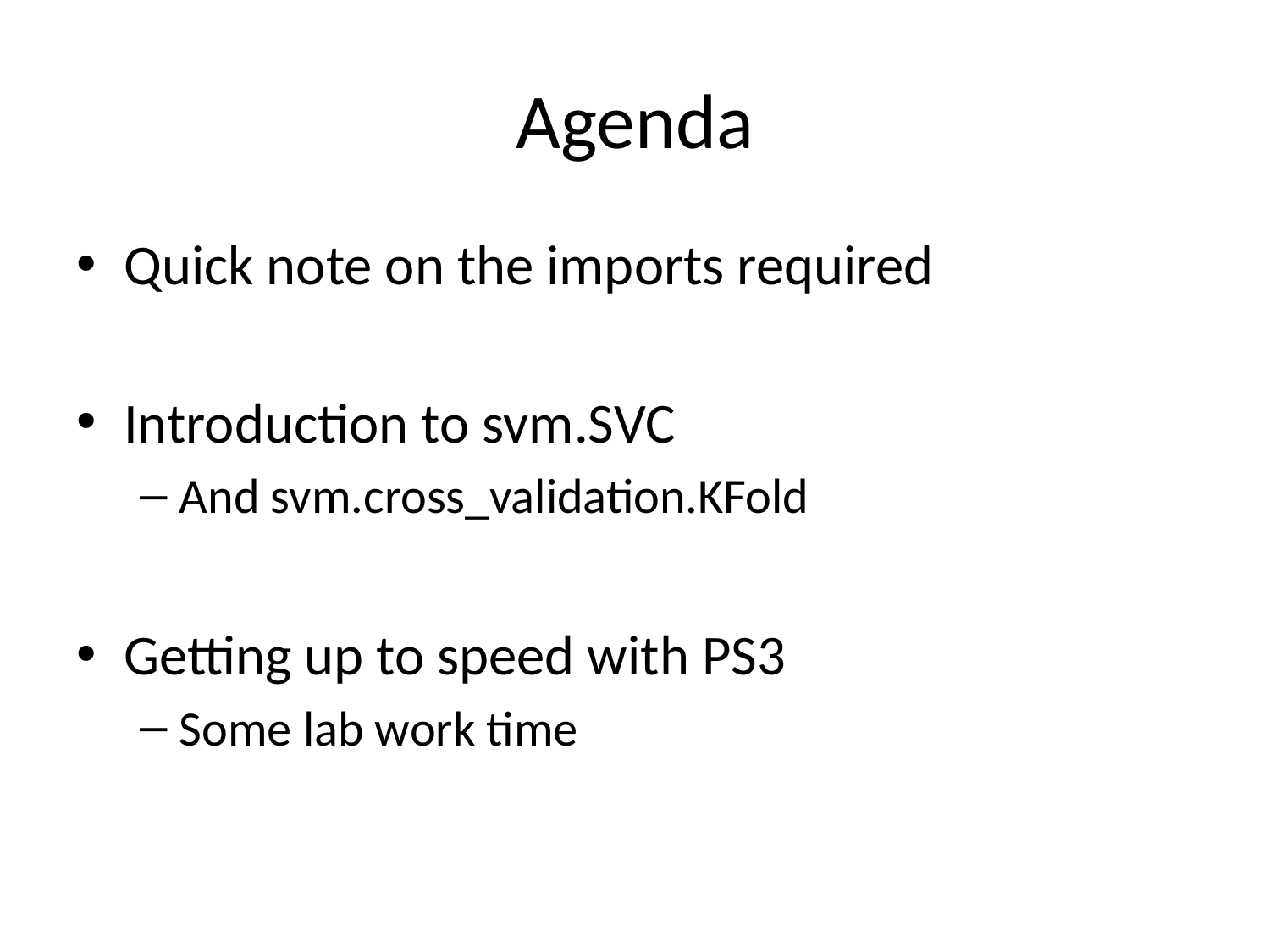

# Agenda
Quick note on the imports required

Introduction to svm.SVC
And svm.cross_validation.KFold

Getting up to speed with PS3
Some lab work time